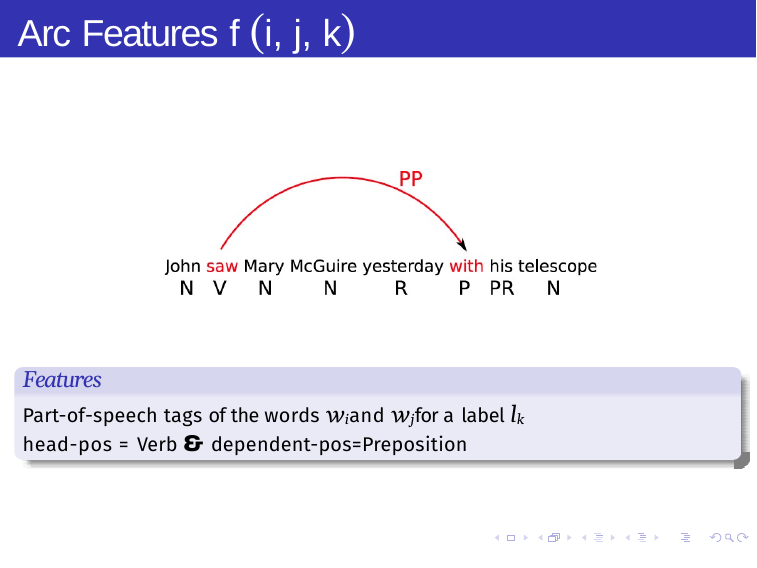

# Arc Features f (i, j, k)

Features
Part-of-speech tags of the words wi and wj for a label lk
head-pos = Verb & dependent-pos=Preposition

MST-based Dependency Parsing: Learning
Week 6, Lecture 5
4 / 10